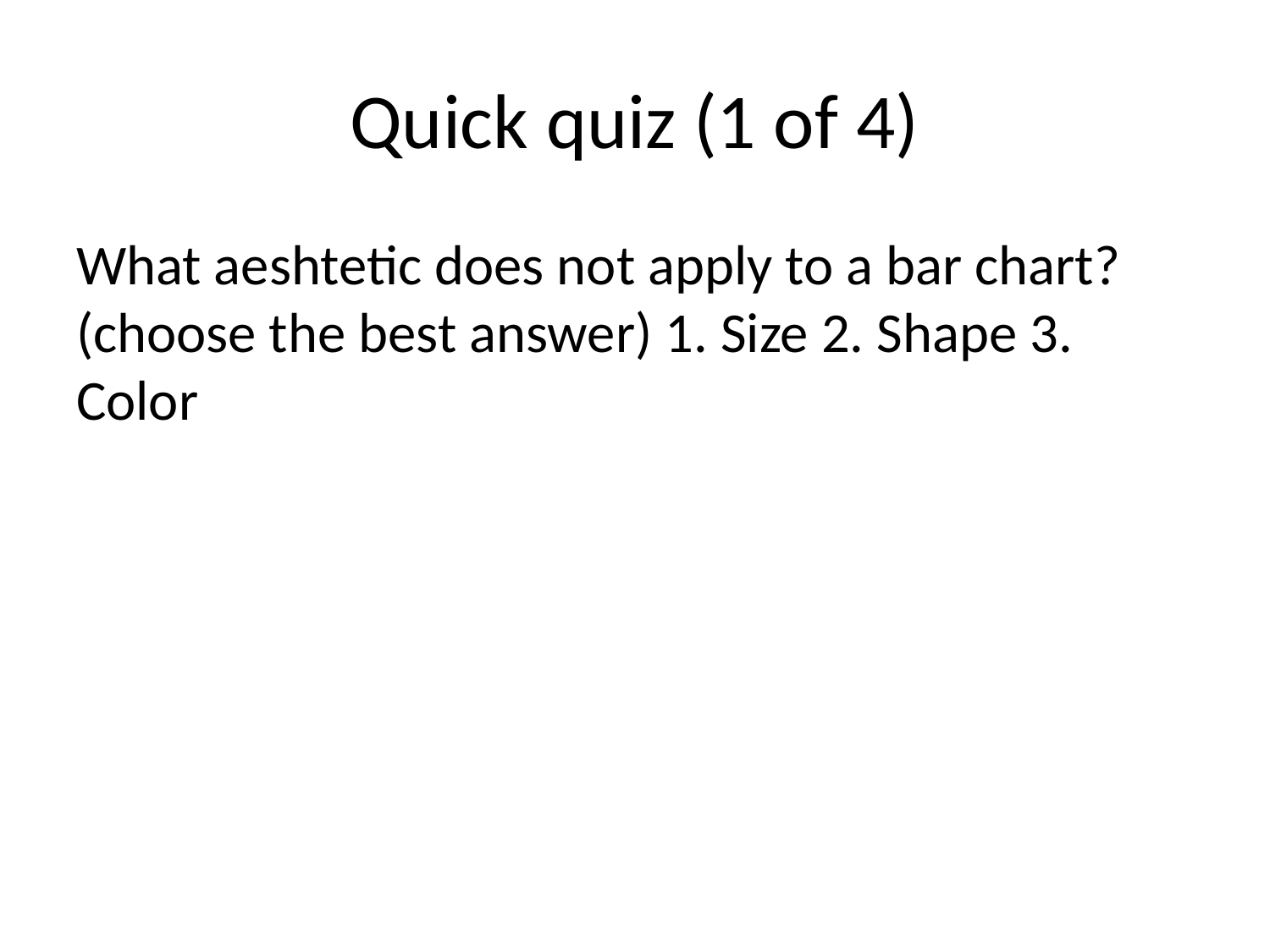

# Quick quiz (1 of 4)
What aeshtetic does not apply to a bar chart? (choose the best answer) 1. Size 2. Shape 3. Color